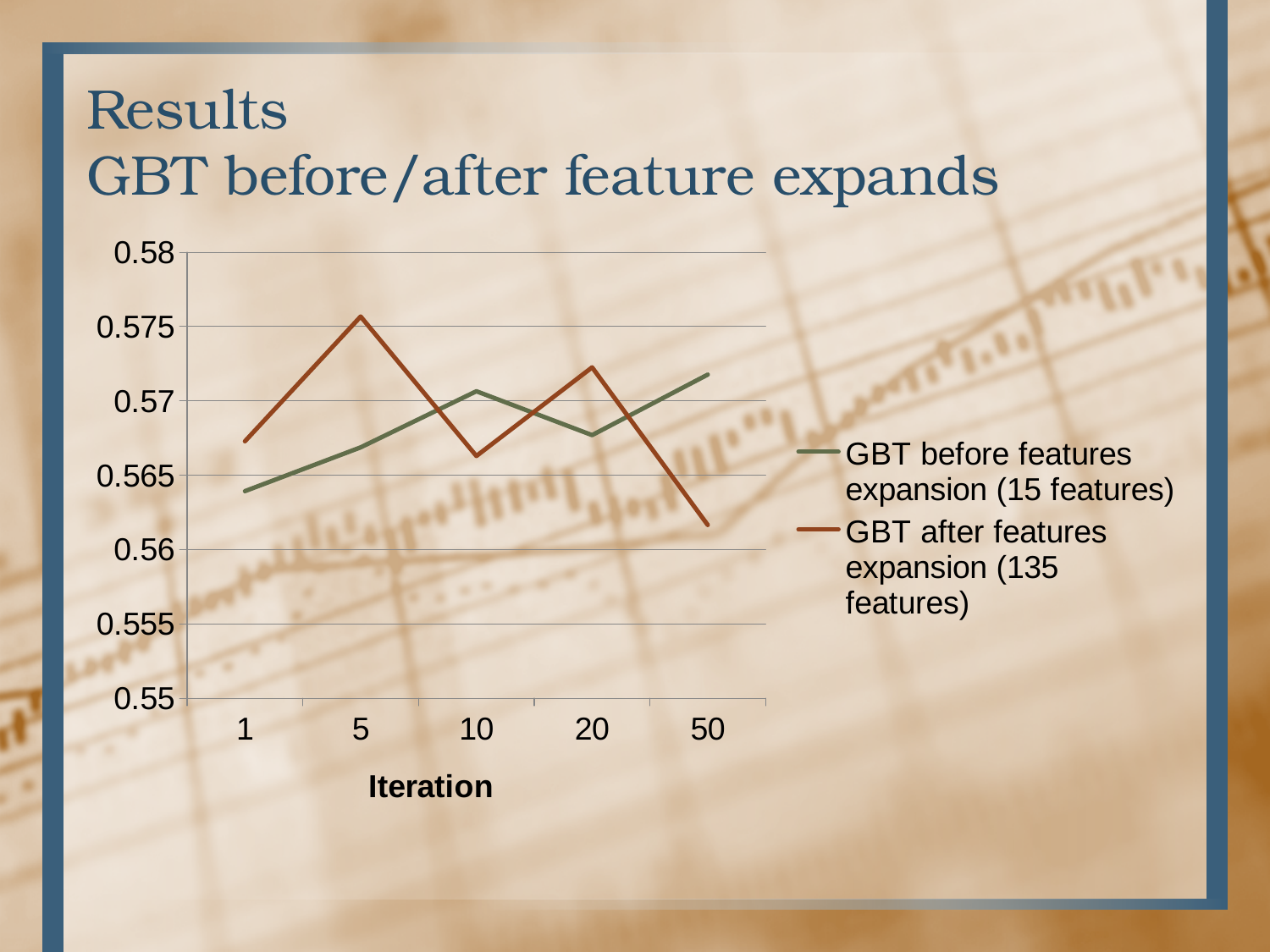

# Results GBT before/after feature expands

### Chart

| Category | GBT before features expansion (15 features) | GBT after features expansion (135 features) |
|---|---|---|
| 1.0 | 0.56393113822497 | 0.56728364182091 |
| 5.0 | 0.566873636516194 | 0.575671616886367 |
| 10.0 | 0.570649394920743 | 0.566293658867412 |
| 20.0 | 0.567698744769874 | 0.572255319148936 |
| 50.0 | 0.571768303040597 | 0.561655264475221 |